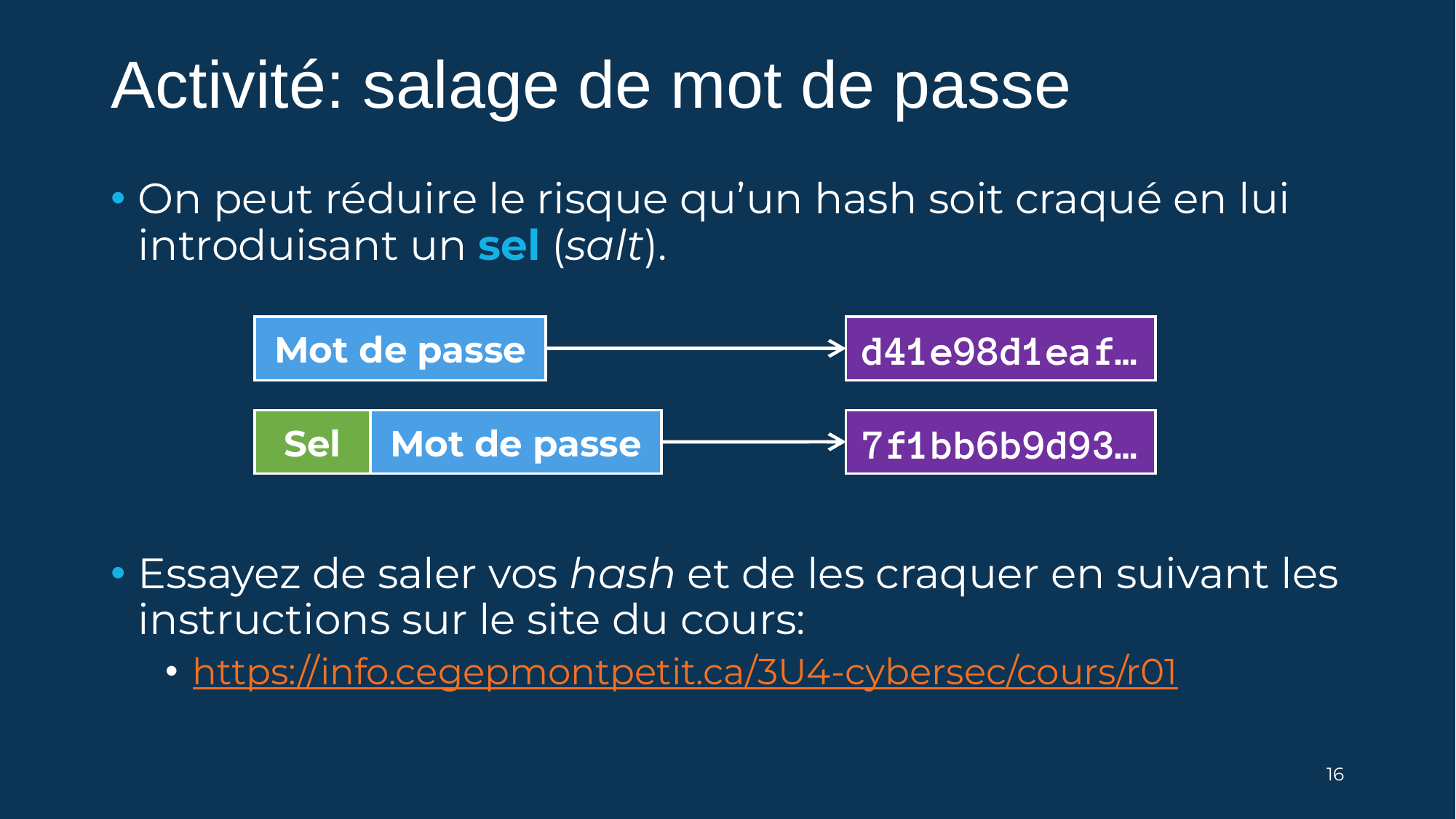

# Activité: salage de mot de passe
On peut réduire le risque qu’un hash soit craqué en lui introduisant un sel (salt).

Essayez de saler vos hash et de les craquer en suivant les instructions sur le site du cours:
https://info.cegepmontpetit.ca/3U4-cybersec/cours/r01
Mot de passe
d41e98d1eaf…
7f1bb6b9d93…
Sel
Mot de passe
16